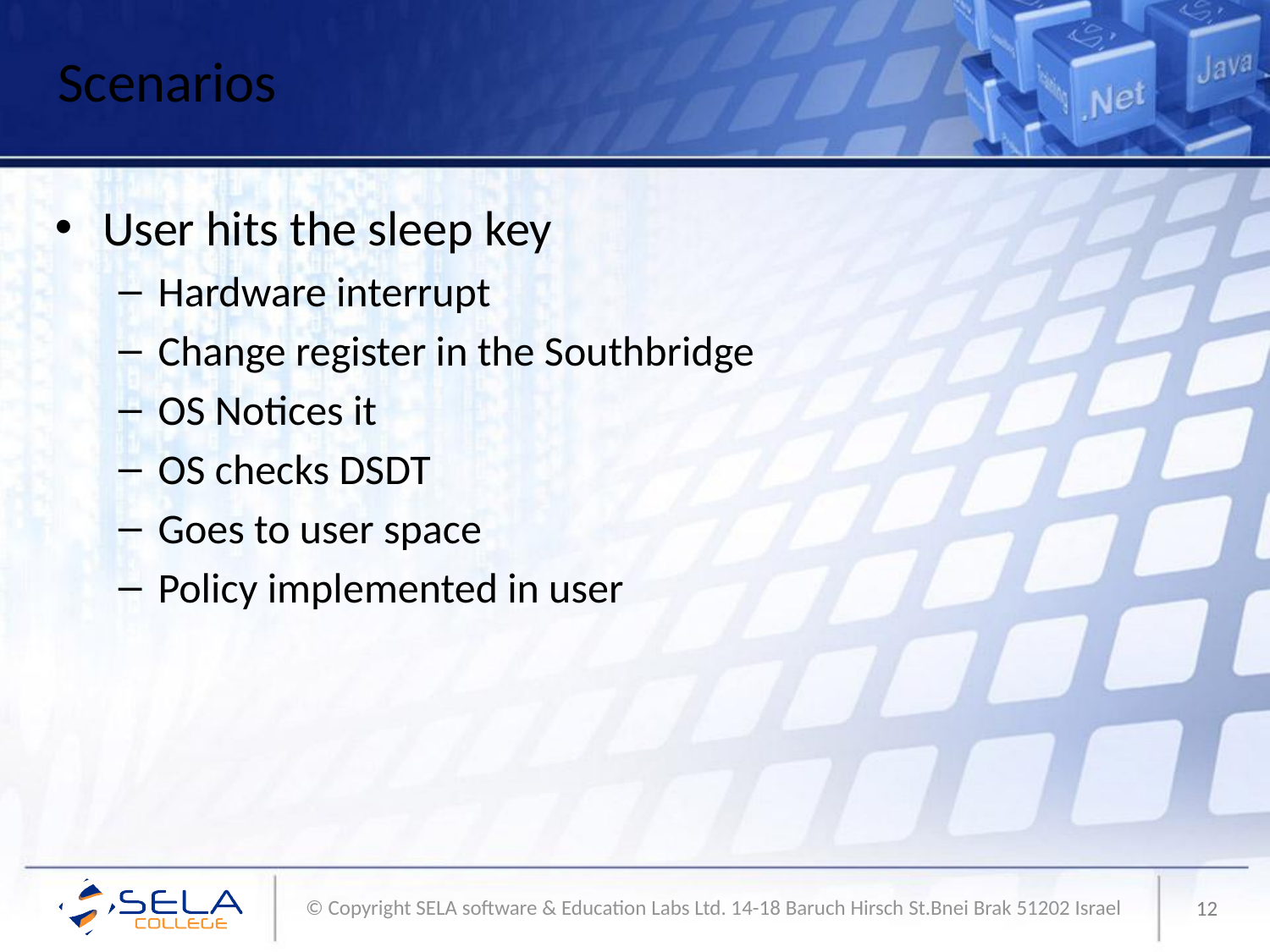

# Scenarios
User hits the sleep key
Hardware interrupt
Change register in the Southbridge
OS Notices it
OS checks DSDT
Goes to user space
Policy implemented in user

12
© Copyright SELA software & Education Labs Ltd. 14-18 Baruch Hirsch St.Bnei Brak 51202 Israel